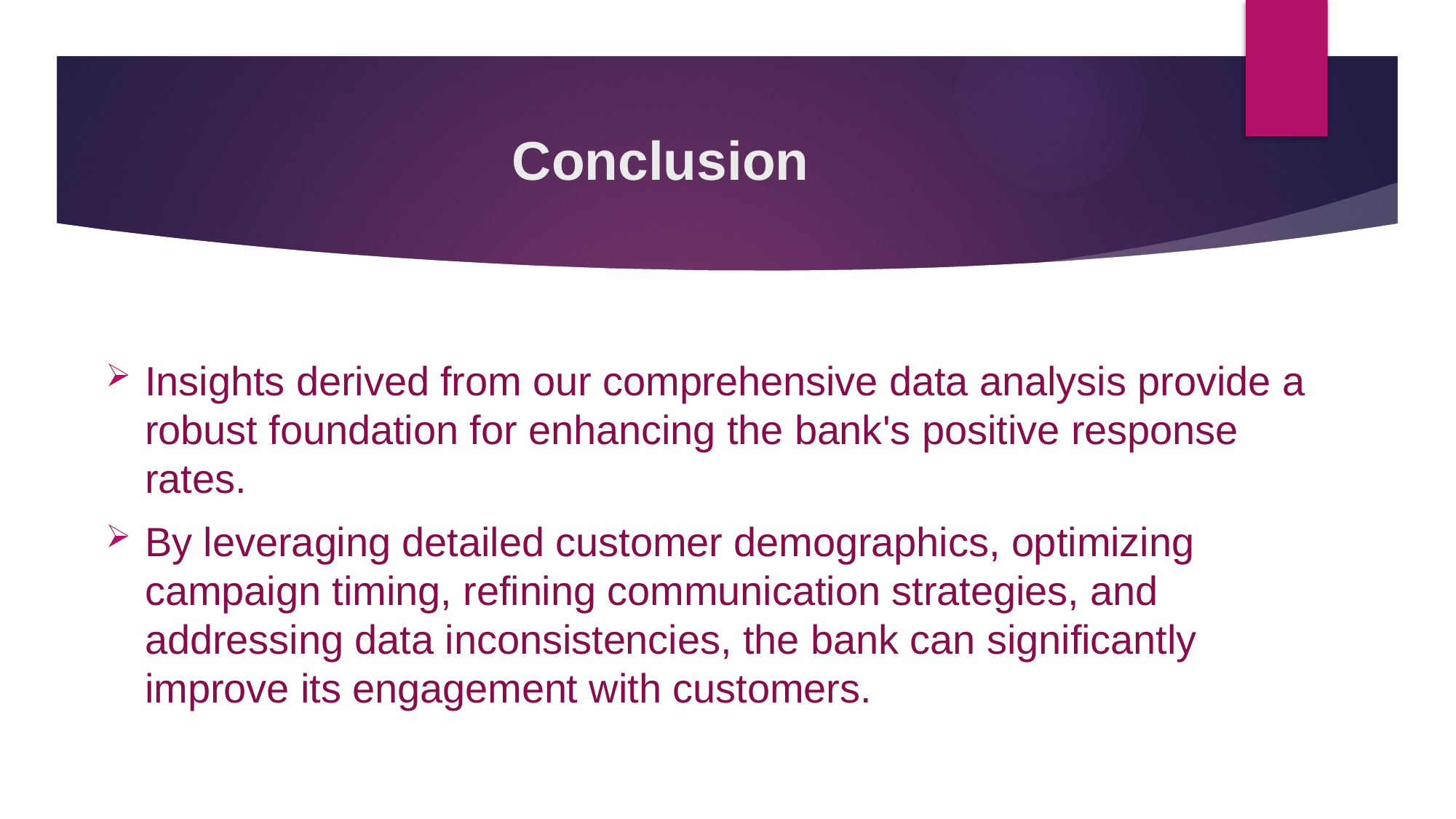

# Conclusion
Insights derived from our comprehensive data analysis provide a robust foundation for enhancing the bank's positive response rates.
By leveraging detailed customer demographics, optimizing campaign timing, refining communication strategies, and addressing data inconsistencies, the bank can significantly improve its engagement with customers.